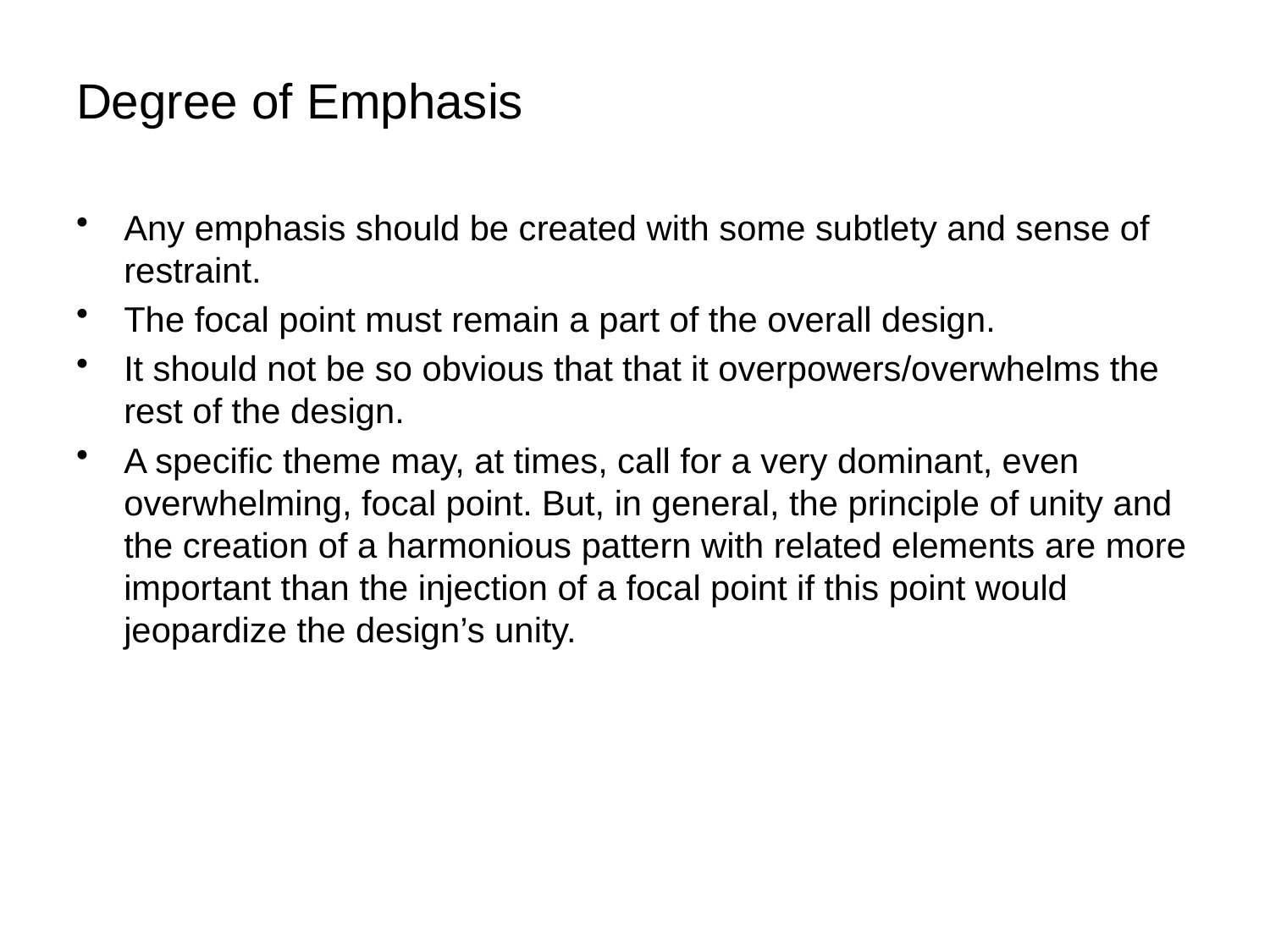

Degree of Emphasis

Any emphasis should be created with some subtlety and sense of restraint.
The focal point must remain a part of the overall design.
It should not be so obvious that that it overpowers/overwhelms the rest of the design.
A specific theme may, at times, call for a very dominant, even overwhelming, focal point. But, in general, the principle of unity and the creation of a harmonious pattern with related elements are more important than the injection of a focal point if this point would jeopardize the design’s unity.